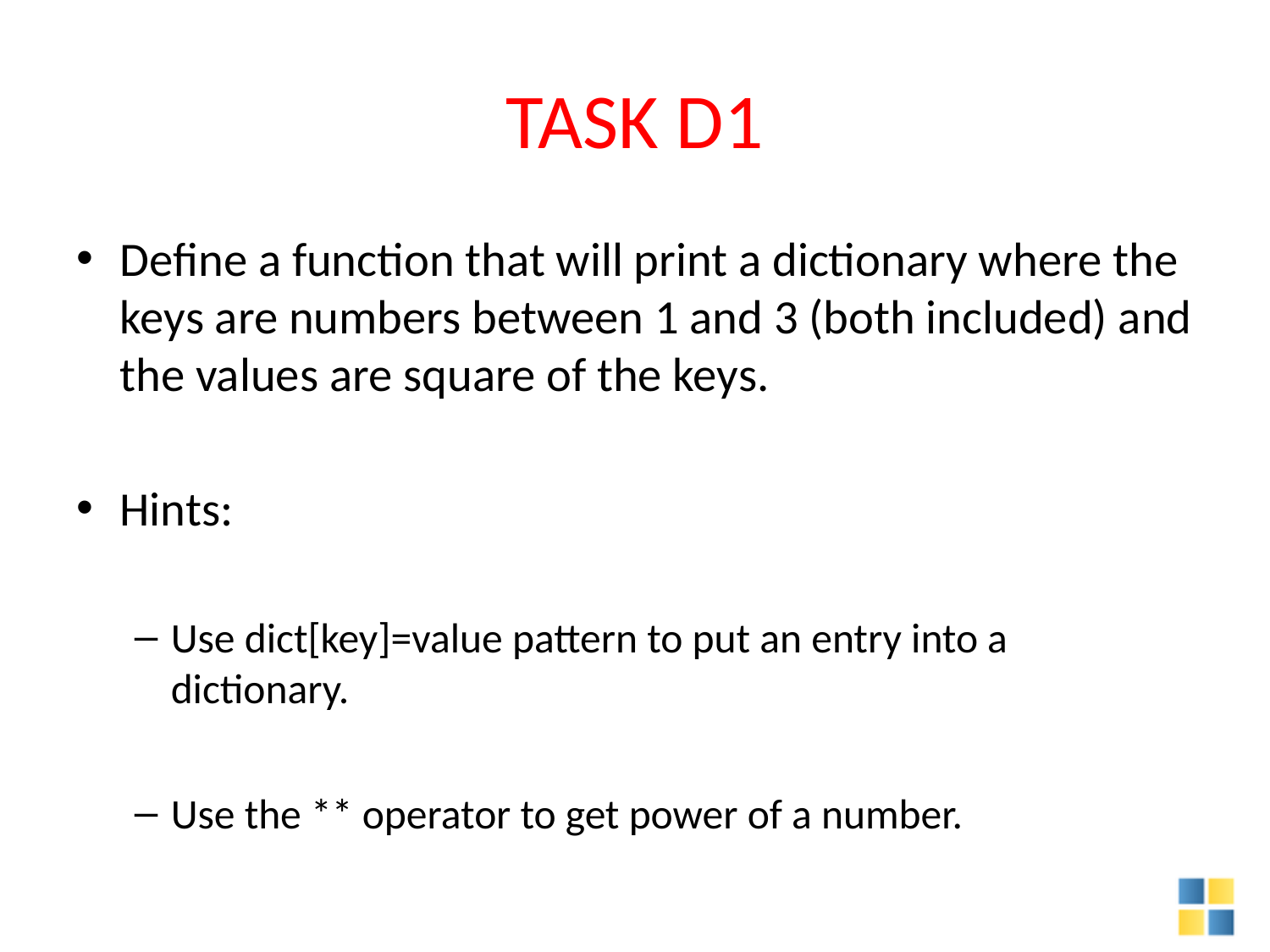

# TASK D1
Define a function that will print a dictionary where the keys are numbers between 1 and 3 (both included) and the values are square of the keys.

Hints:

Use dict[key]=value pattern to put an entry into a dictionary.

Use the ** operator to get power of a number.